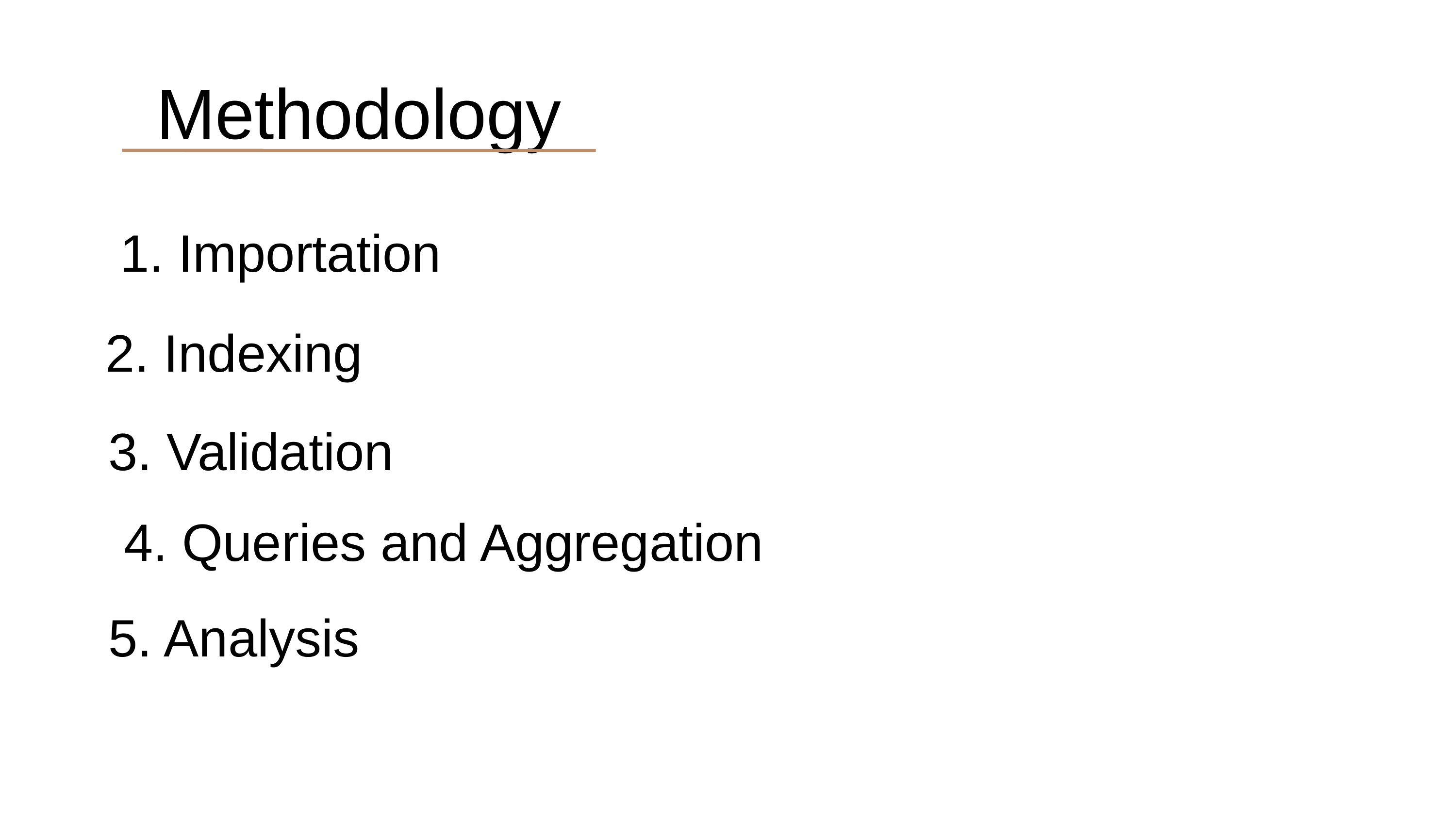

Methodology

1. Importation
2. Indexing
3. Validation
4. Queries and Aggregation
5. Analysis